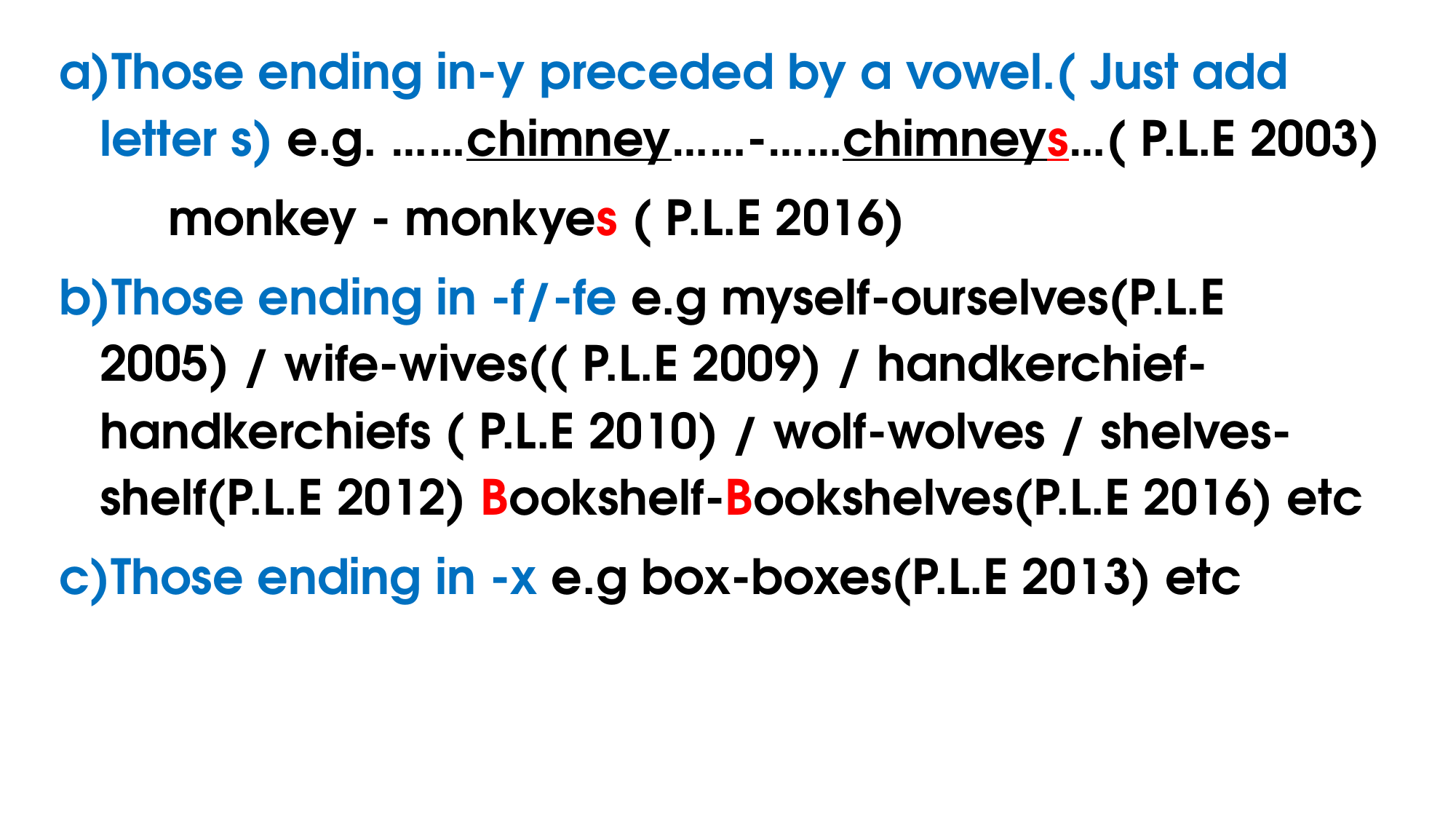

Those ending in-y preceded by a vowel.( Just add letter s) e.g. ……chimney……-……chimneys…( P.L.E 2003)
        monkey - monkyes ( P.L.E 2016)
Those ending in -f/-fe e.g myself-ourselves(P.L.E 2005) / wife-wives(( P.L.E 2009) / handkerchief-handkerchiefs ( P.L.E 2010) / wolf-wolves / shelves-shelf(P.L.E 2012) Bookshelf-Bookshelves(P.L.E 2016) etc
Those ending in -x e.g box-boxes(P.L.E 2013) etc